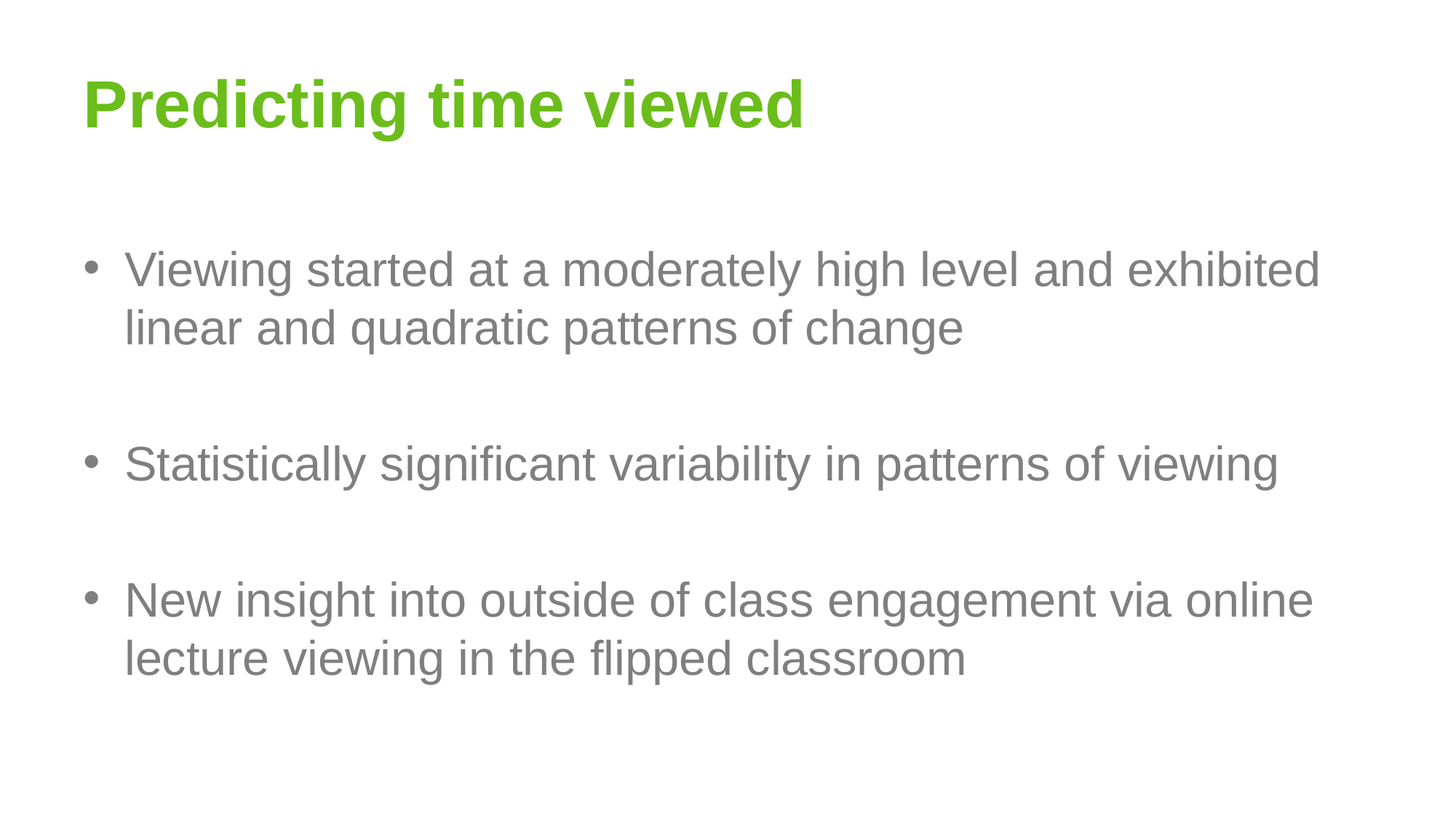

# Predicting time viewed
Viewing started at a moderately high level and exhibited linear and quadratic patterns of change

Statistically significant variability in patterns of viewing

New insight into outside of class engagement via online lecture viewing in the flipped classroom